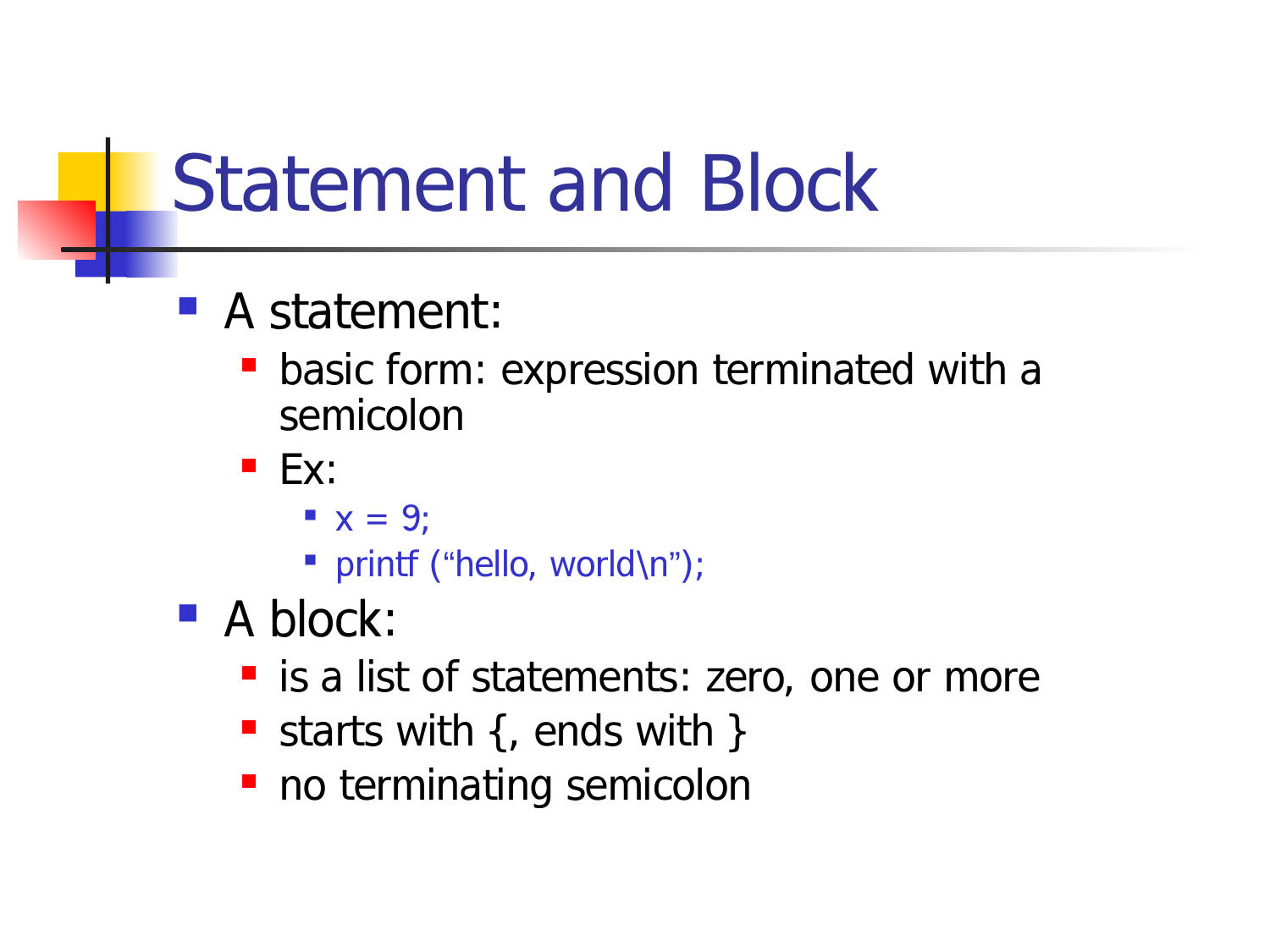

# Statement and Block
A statement:
basic form: expression terminated with a semicolon
Ex:
x = 9;
printf (“hello, world\n”);
A block:
is a list of statements: zero, one or more
starts with {, ends with }
no terminating semicolon